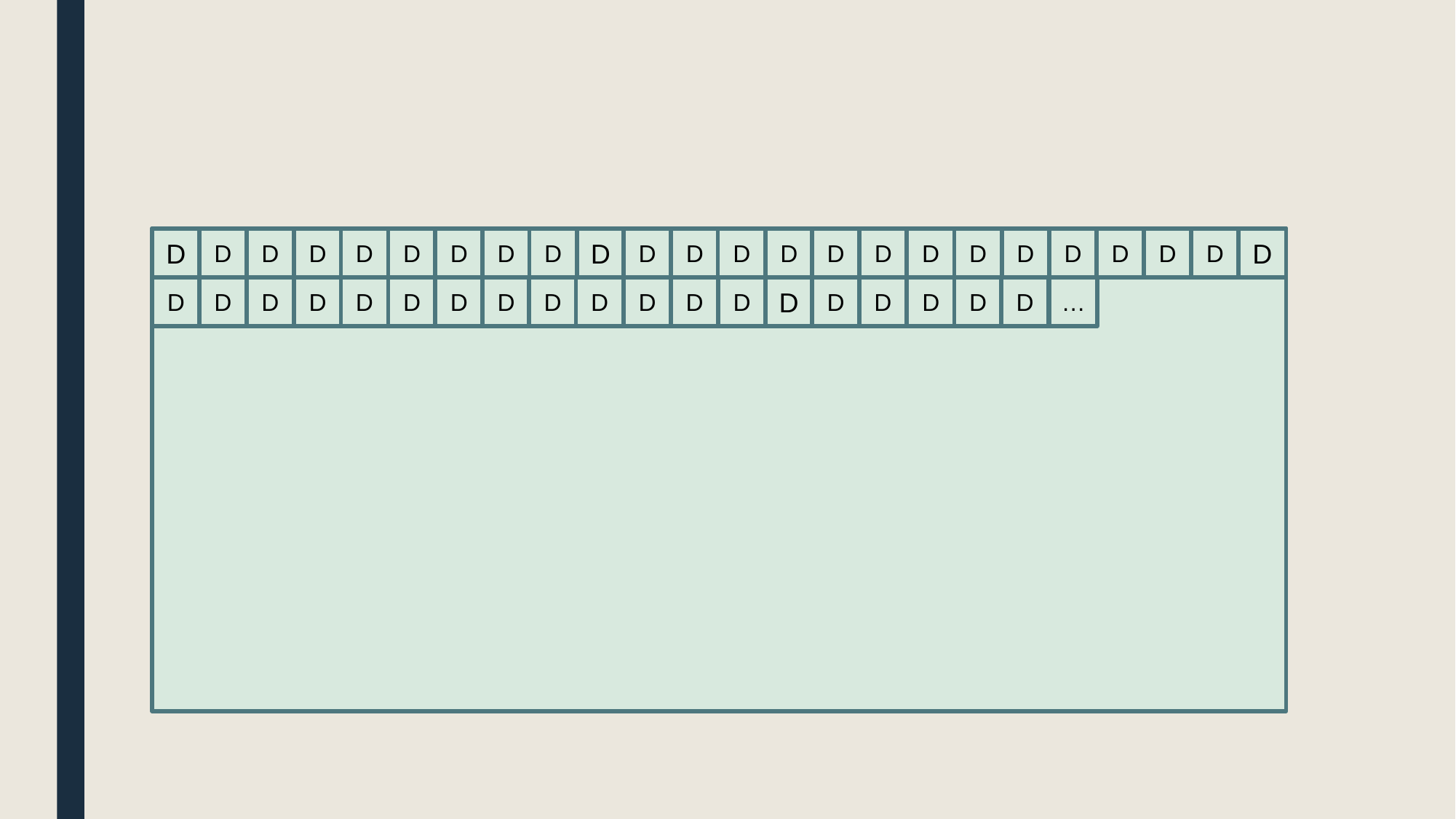

D
D
D
D
D
D
D
D
D
D
D
D
D
D
D
D
D
D
D
D
D
D
D
D
D
D
D
D
D
D
D
D
D
D
D
D
D
D
D
D
D
D
D
…